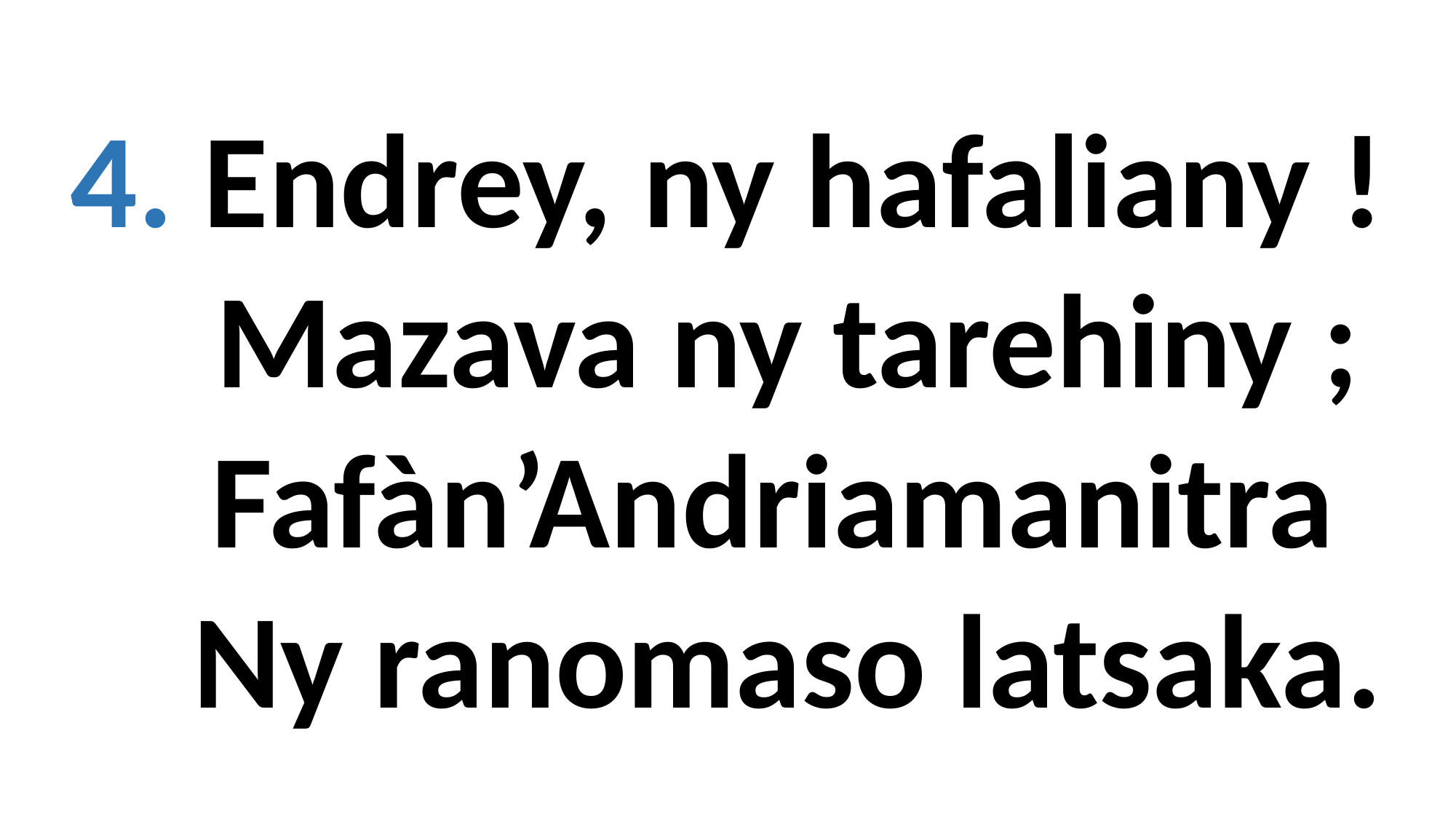

4. Endrey, ny hafaliany !
    Mazava ny tarehiny ;
   Fafàn’Andriamanitra
    Ny ranomaso latsaka.